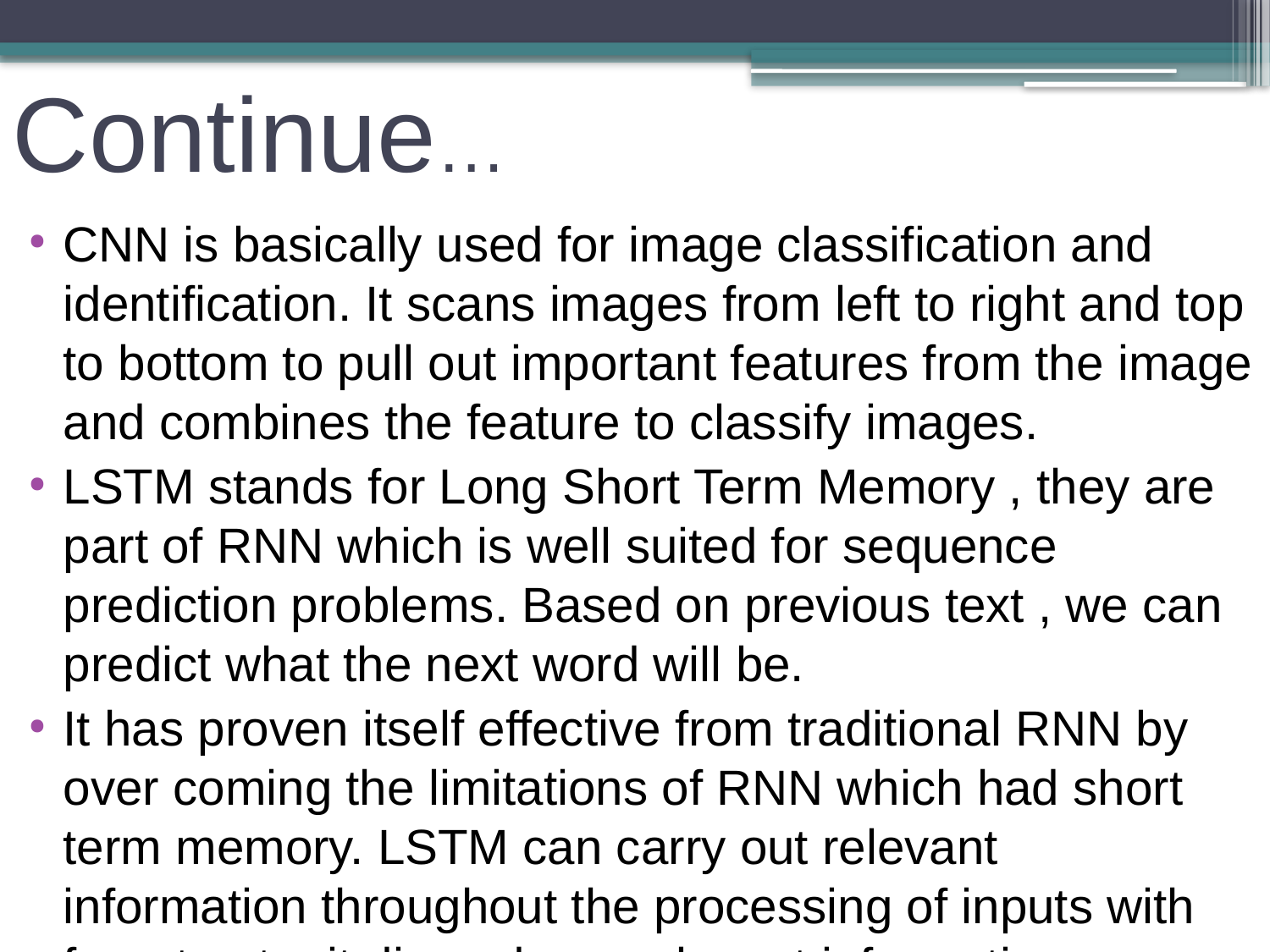

# Continue…
CNN is basically used for image classification and identification. It scans images from left to right and top to bottom to pull out important features from the image and combines the feature to classify images.
LSTM stands for Long Short Term Memory , they are part of RNN which is well suited for sequence prediction problems. Based on previous text , we can predict what the next word will be.
It has proven itself effective from traditional RNN by over coming the limitations of RNN which had short term memory. LSTM can carry out relevant information throughout the processing of inputs with forget gate, it discards no relevant information